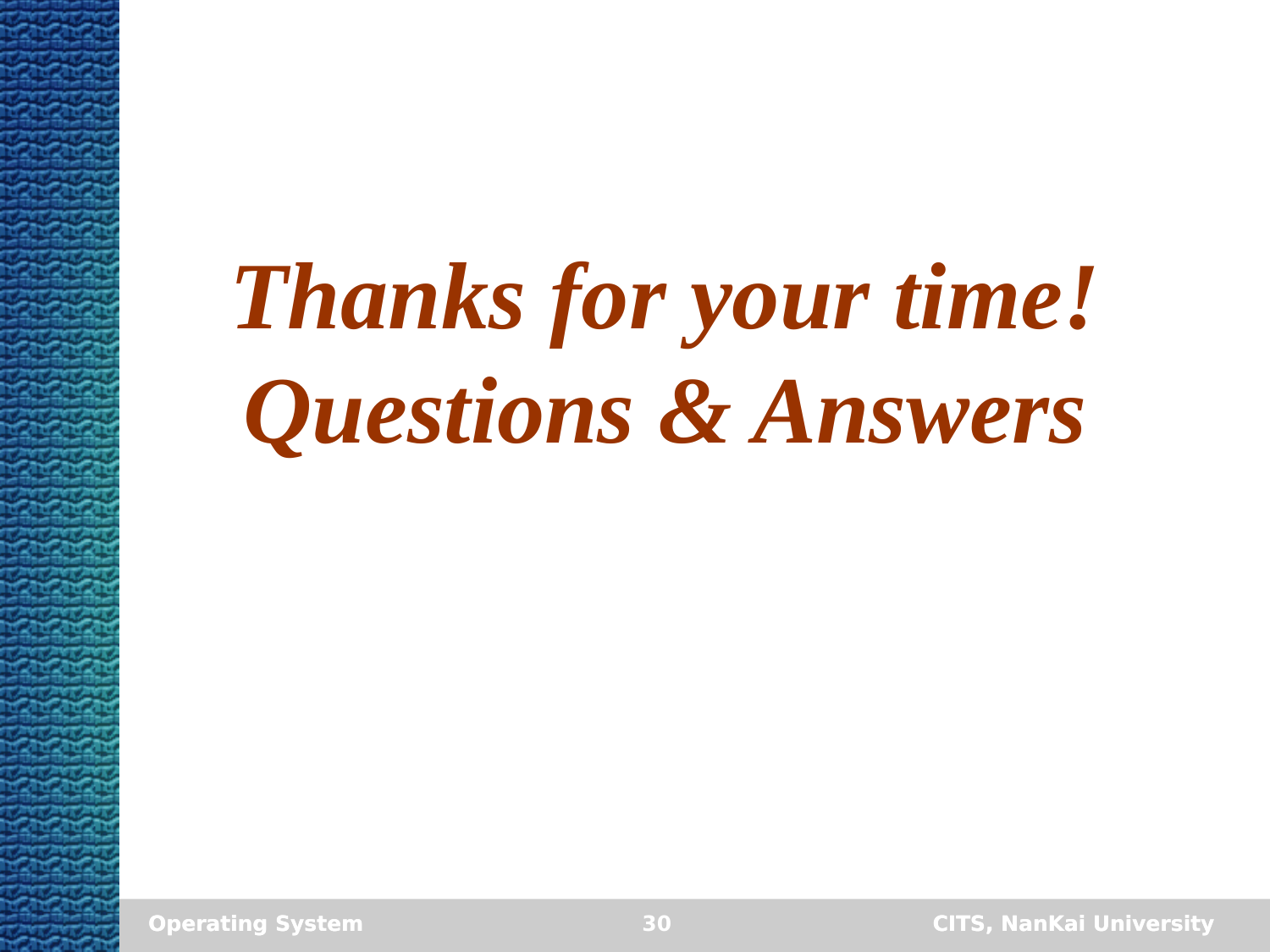

Thanks for your time!
Questions & Answers
Operating System
Operating System
30
CITS, NanKai University
CITS, NanKai University